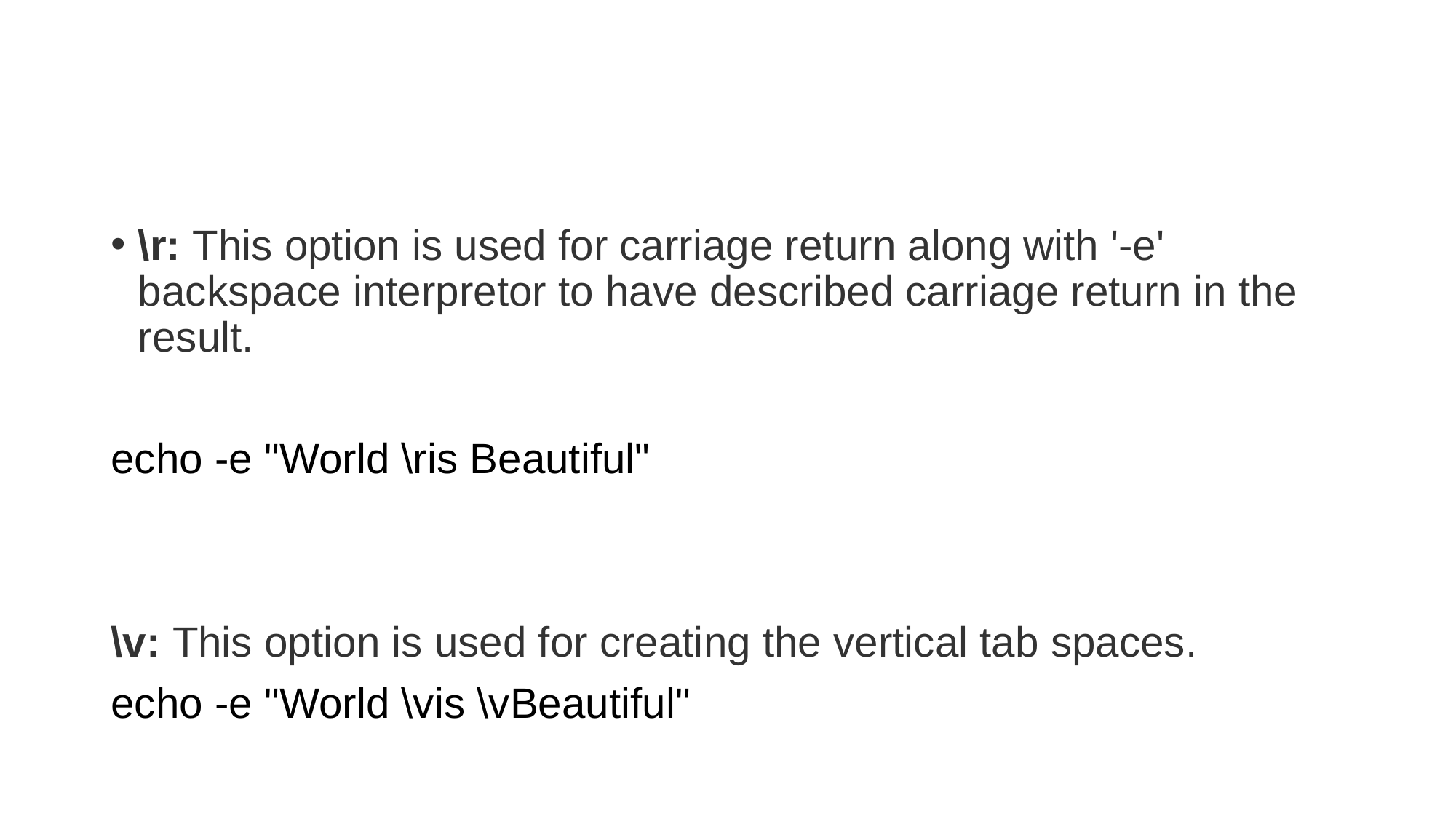

#
\r: This option is used for carriage return along with '-e' backspace interpretor to have described carriage return in the result.

echo -e "World \ris Beautiful"

\v: This option is used for creating the vertical tab spaces.
echo -e "World \vis \vBeautiful"